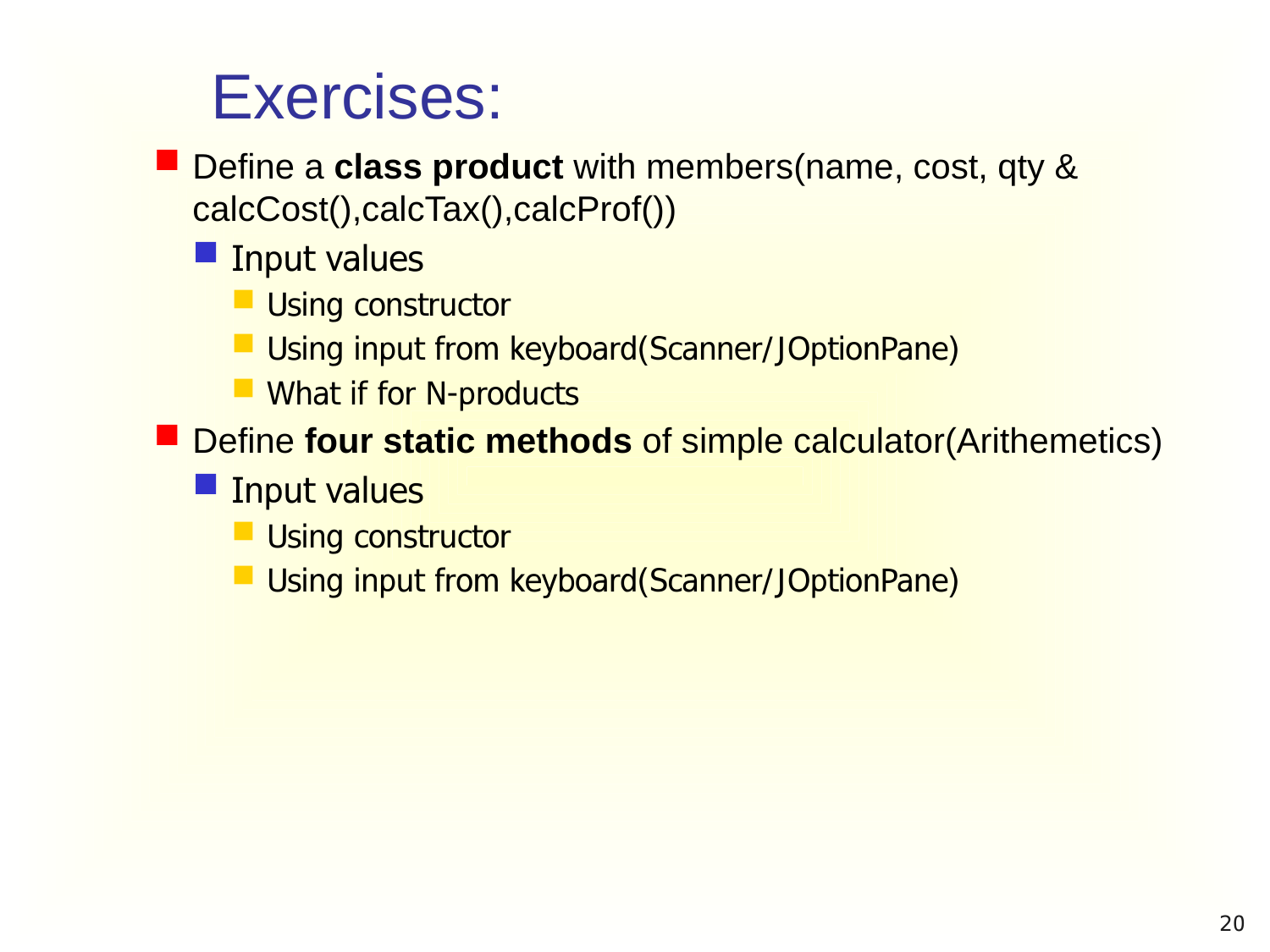

# Exercises:
Define a class product with members(name, cost, qty & calcCost(),calcTax(),calcProf())
Input values
Using constructor
Using input from keyboard(Scanner/JOptionPane)
What if for N-products
Define four static methods of simple calculator(Arithemetics)
Input values
Using constructor
Using input from keyboard(Scanner/JOptionPane)
20